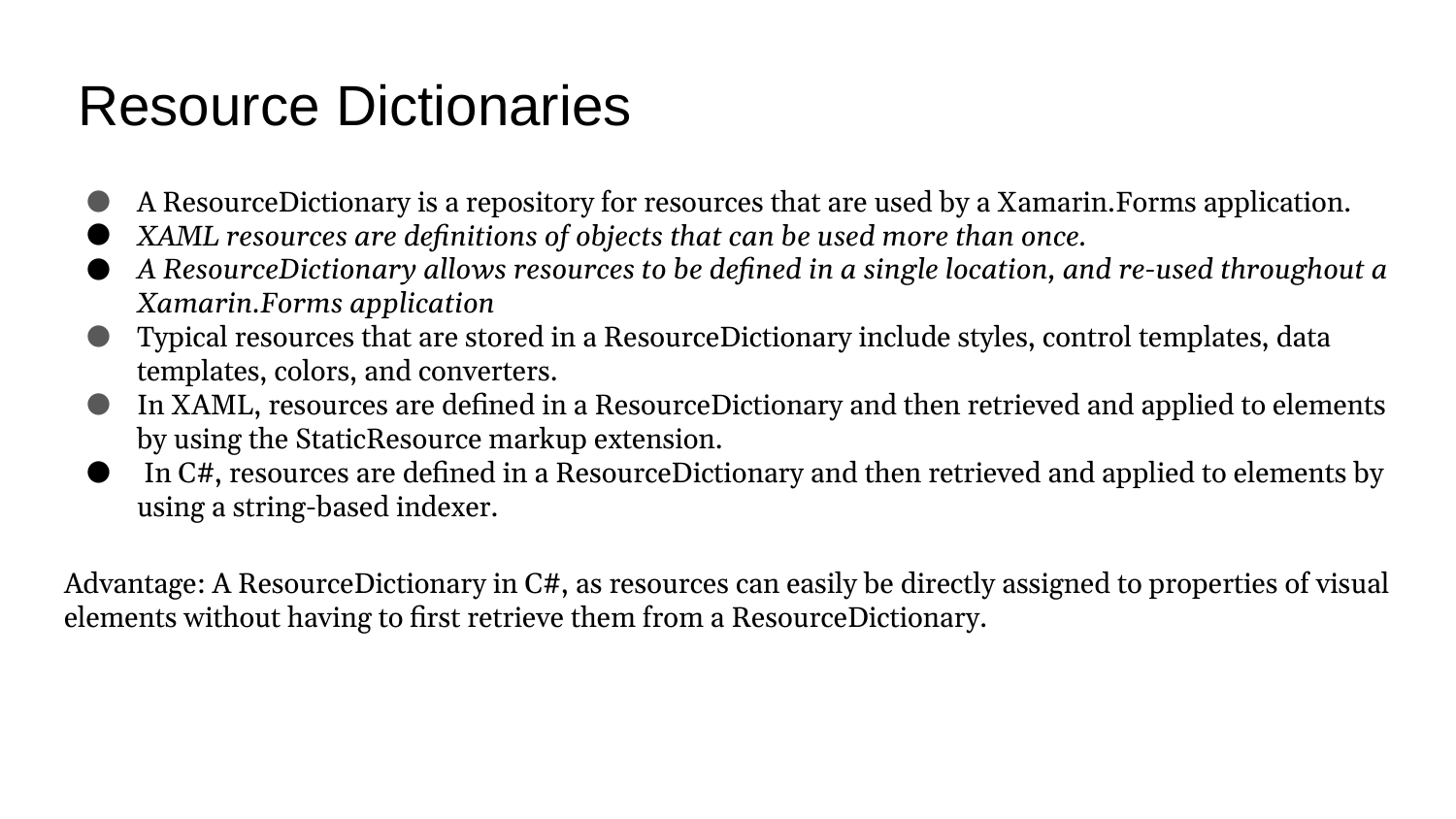

# Resource Dictionaries
A ResourceDictionary is a repository for resources that are used by a Xamarin.Forms application.
XAML resources are definitions of objects that can be used more than once.
A ResourceDictionary allows resources to be defined in a single location, and re-used throughout a Xamarin.Forms application
Typical resources that are stored in a ResourceDictionary include styles, control templates, data templates, colors, and converters.
In XAML, resources are defined in a ResourceDictionary and then retrieved and applied to elements by using the StaticResource markup extension.
 In C#, resources are defined in a ResourceDictionary and then retrieved and applied to elements by using a string-based indexer.

Advantage: A ResourceDictionary in C#, as resources can easily be directly assigned to properties of visual elements without having to first retrieve them from a ResourceDictionary.